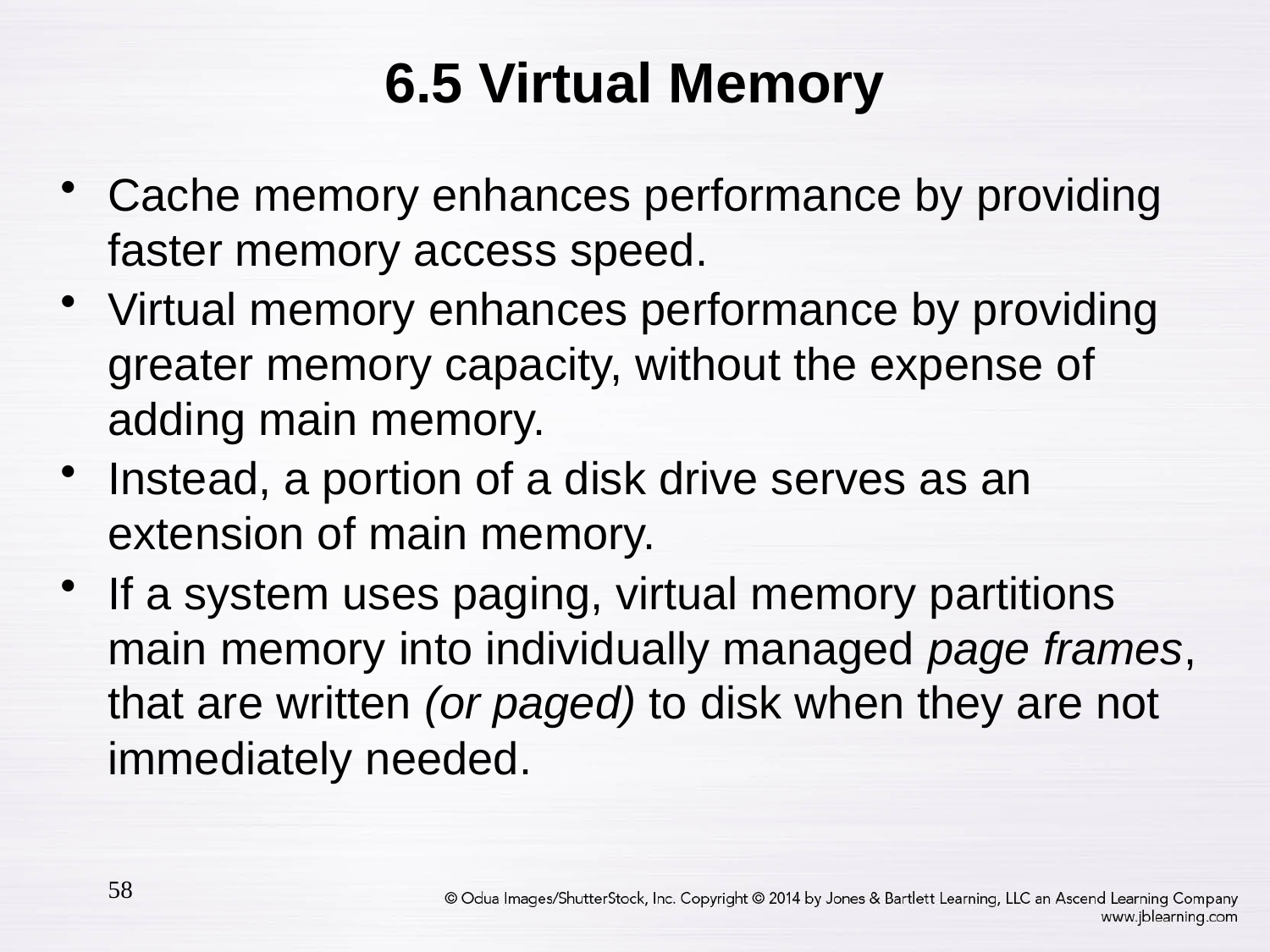

# 6.5 Virtual Memory
Cache memory enhances performance by providing faster memory access speed.
Virtual memory enhances performance by providing greater memory capacity, without the expense of adding main memory.
Instead, a portion of a disk drive serves as an extension of main memory.
If a system uses paging, virtual memory partitions main memory into individually managed page frames, that are written (or paged) to disk when they are not immediately needed.
58